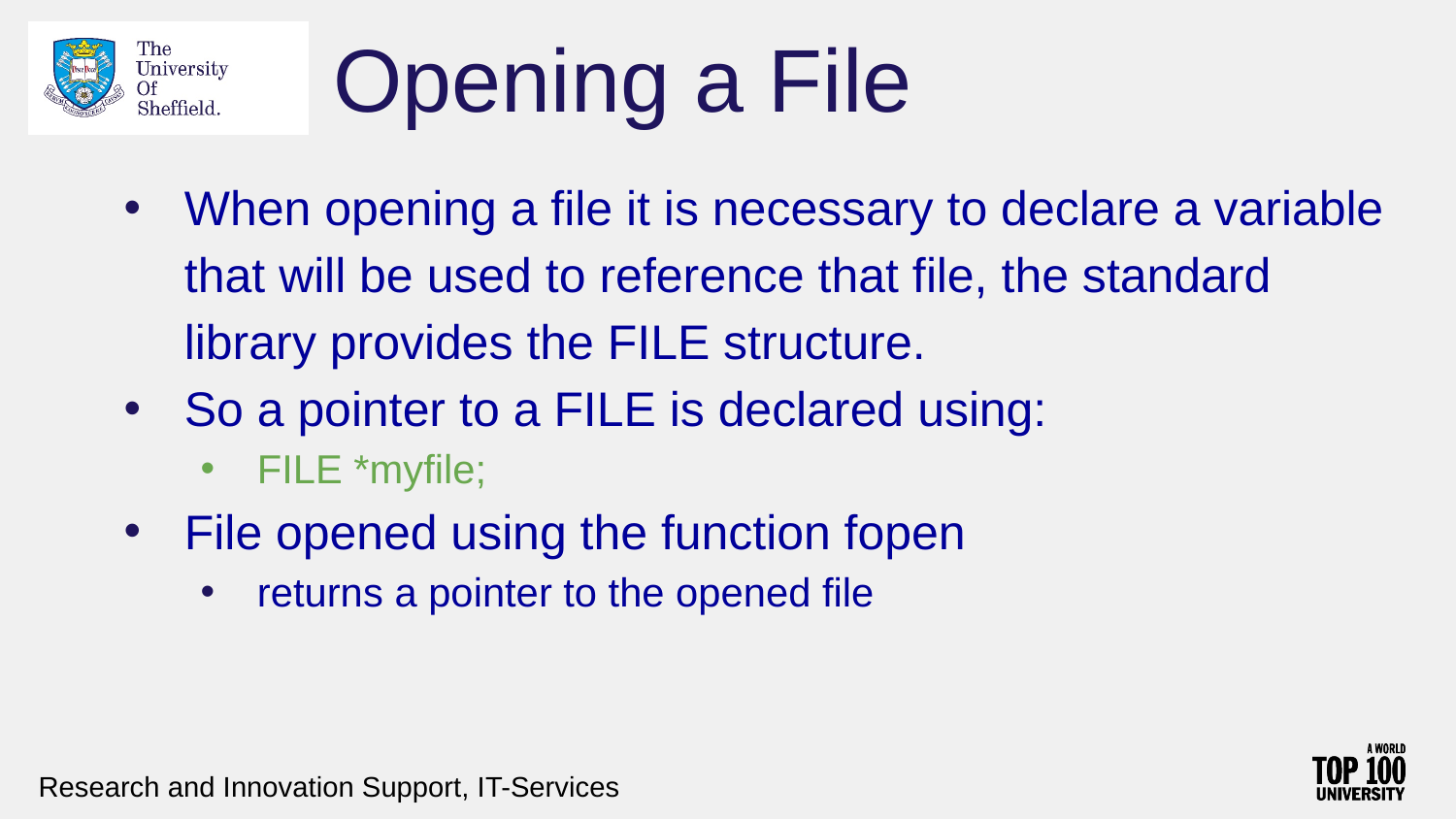

# Opening a File
When opening a file it is necessary to declare a variable that will be used to reference that file, the standard library provides the FILE structure.
So a pointer to a FILE is declared using:
FILE *myfile;
File opened using the function fopen
returns a pointer to the opened file